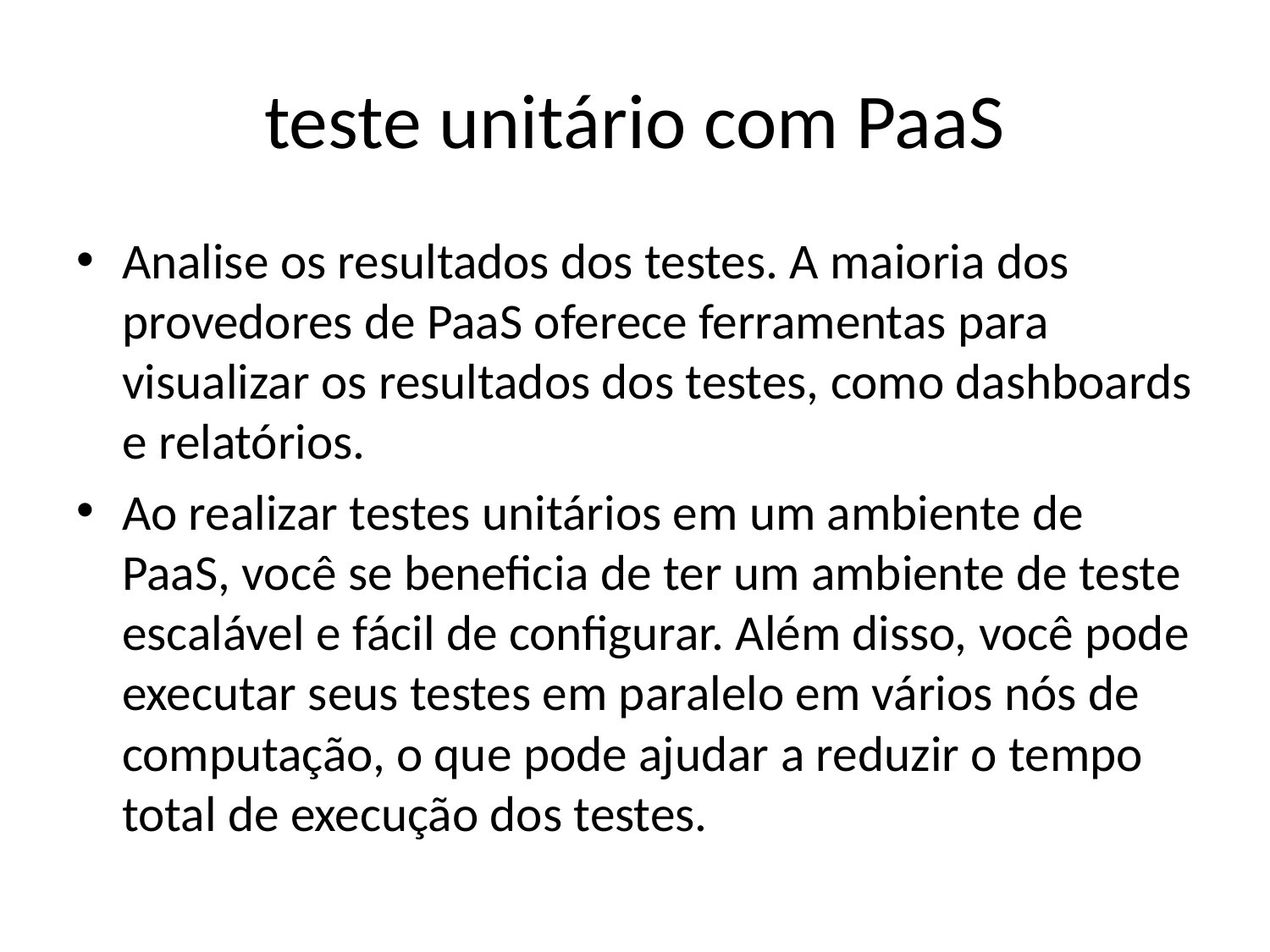

# teste unitário com PaaS
Analise os resultados dos testes. A maioria dos provedores de PaaS oferece ferramentas para visualizar os resultados dos testes, como dashboards e relatórios.
Ao realizar testes unitários em um ambiente de PaaS, você se beneficia de ter um ambiente de teste escalável e fácil de configurar. Além disso, você pode executar seus testes em paralelo em vários nós de computação, o que pode ajudar a reduzir o tempo total de execução dos testes.